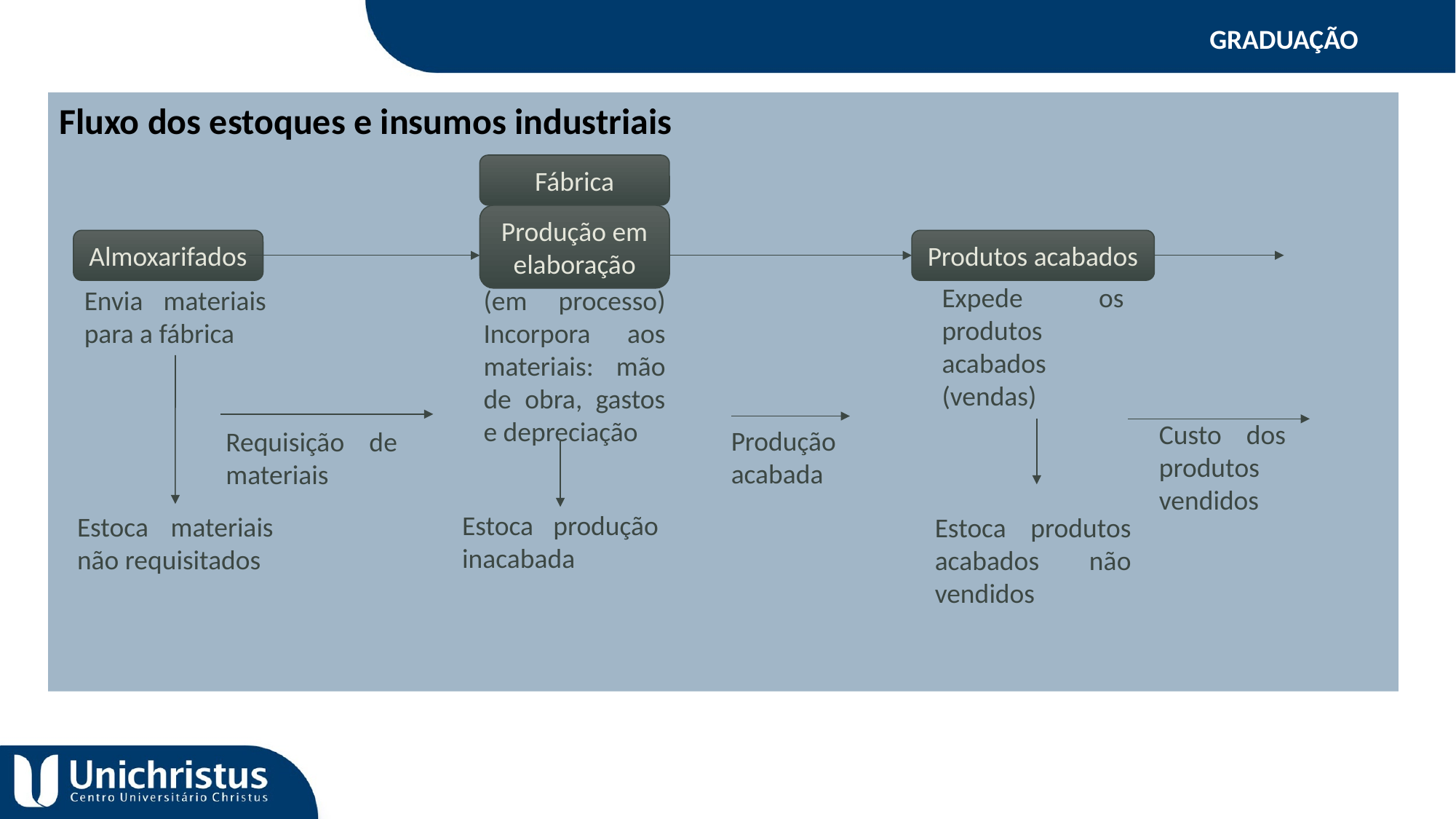

GRADUAÇÃO
Fluxo dos estoques e insumos industriais
Fábrica
Produção em elaboração
Almoxarifados
Produtos acabados
Expede os produtos acabados (vendas)
Envia materiais para a fábrica
(em processo) Incorpora aos materiais: mão de obra, gastos e depreciação
Custo dos produtos vendidos
Produção acabada
Requisição de  materiais
Estoca produção inacabada
Estoca materiais não requisitados
Estoca produtos acabados não vendidos